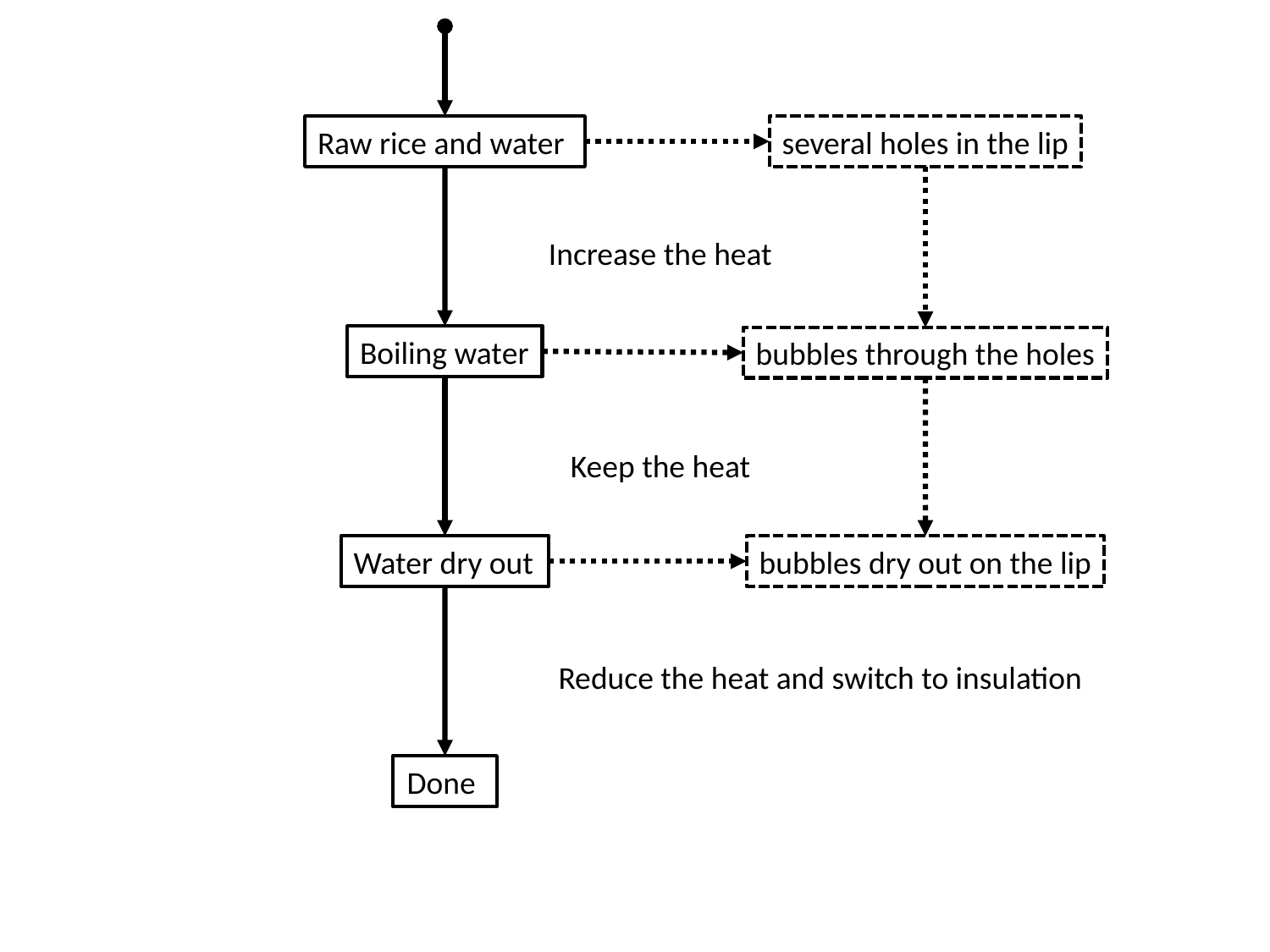

Raw rice and water
several holes in the lip
Increase the heat
Boiling water
bubbles through the holes
Keep the heat
Water dry out
bubbles dry out on the lip
Reduce the heat and switch to insulation
Done